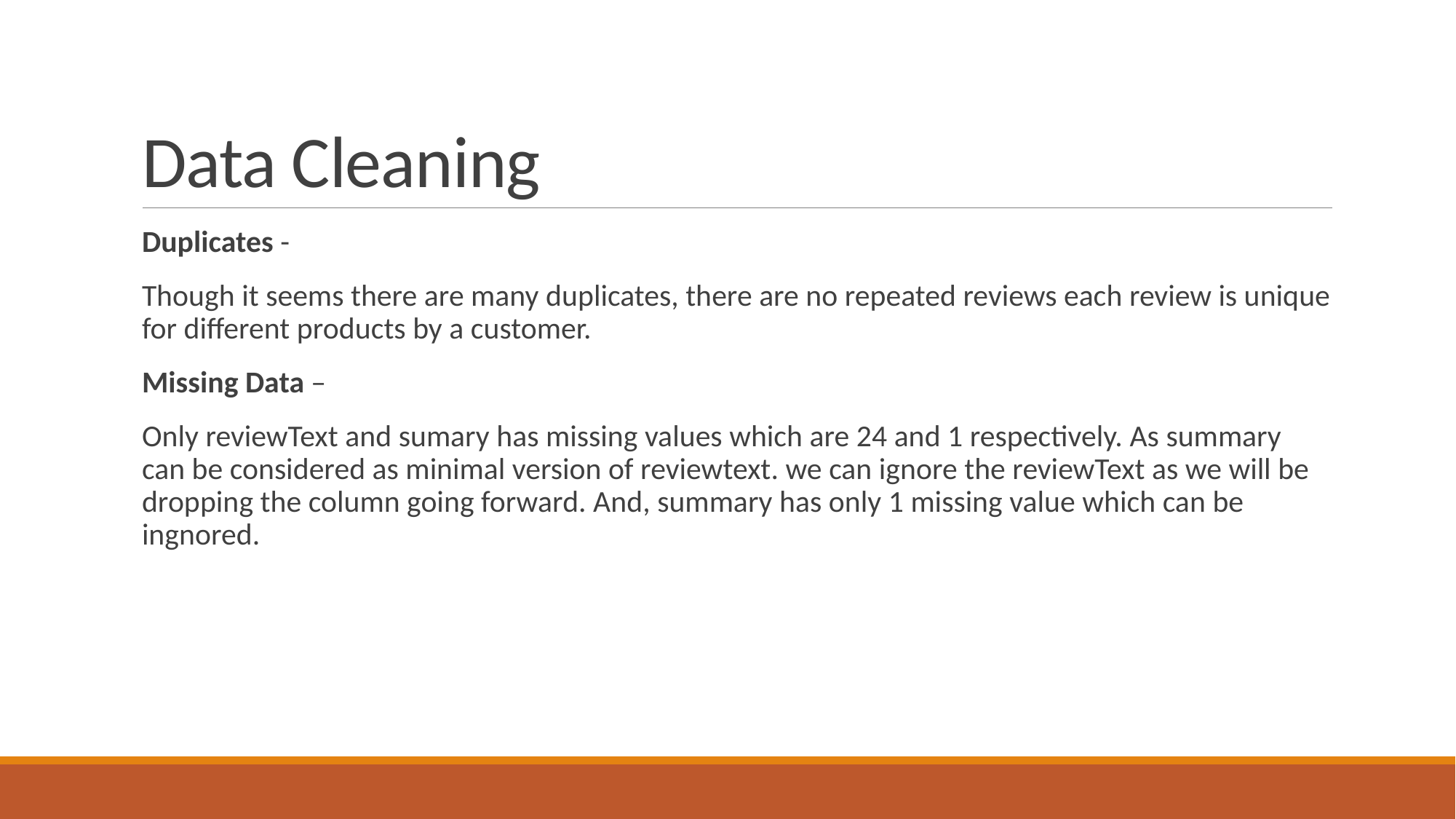

# Data Cleaning
Duplicates -
Though it seems there are many duplicates, there are no repeated reviews each review is unique for different products by a customer.
Missing Data –
Only reviewText and sumary has missing values which are 24 and 1 respectively. As summary can be considered as minimal version of reviewtext. we can ignore the reviewText as we will be dropping the column going forward. And, summary has only 1 missing value which can be ingnored.